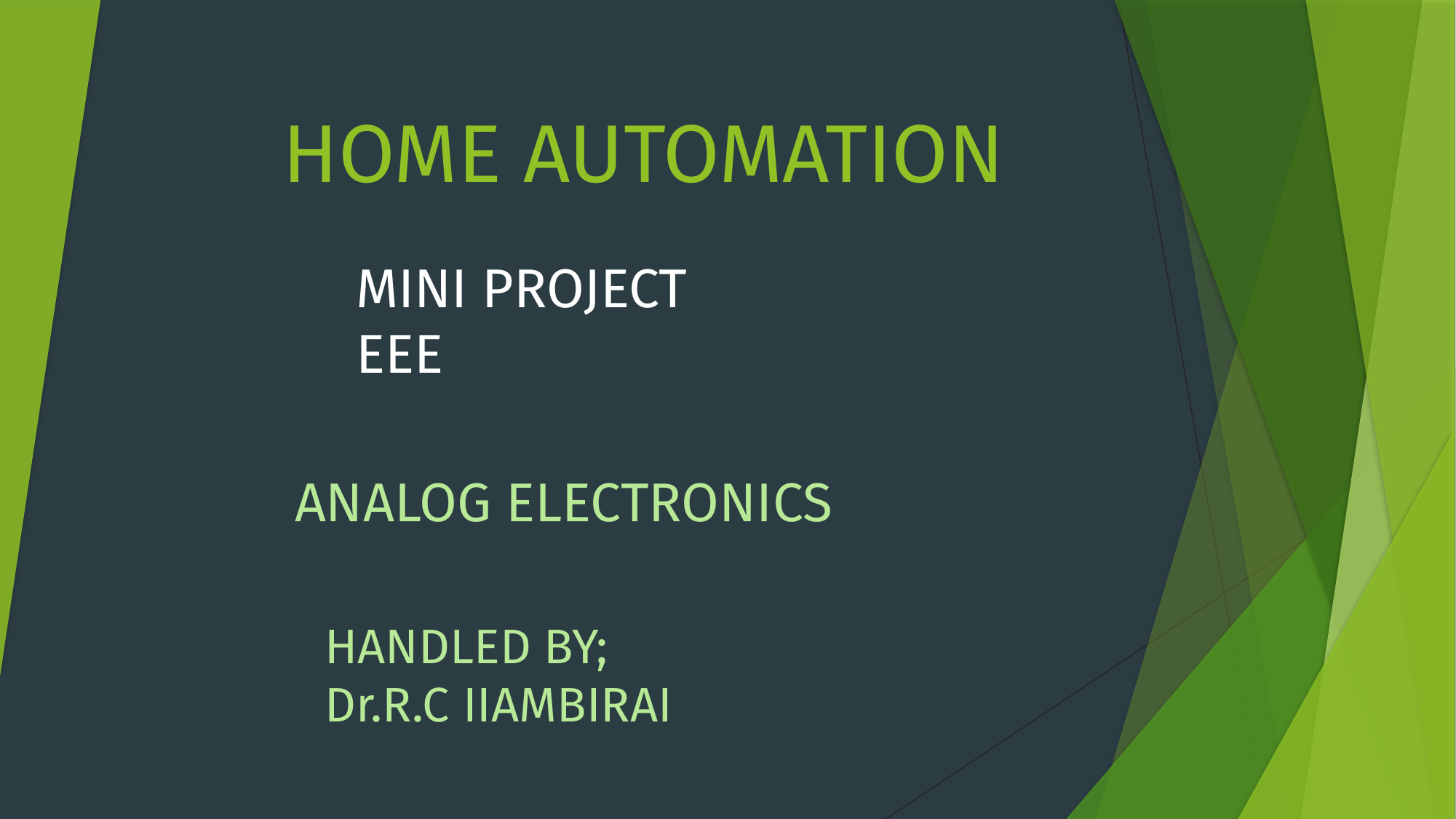

# HOME AUTOMATION
MINI PROJECT
EEE
ANALOG ELECTRONICS
HANDLED BY;
Dr.R.C IIAMBIRAI